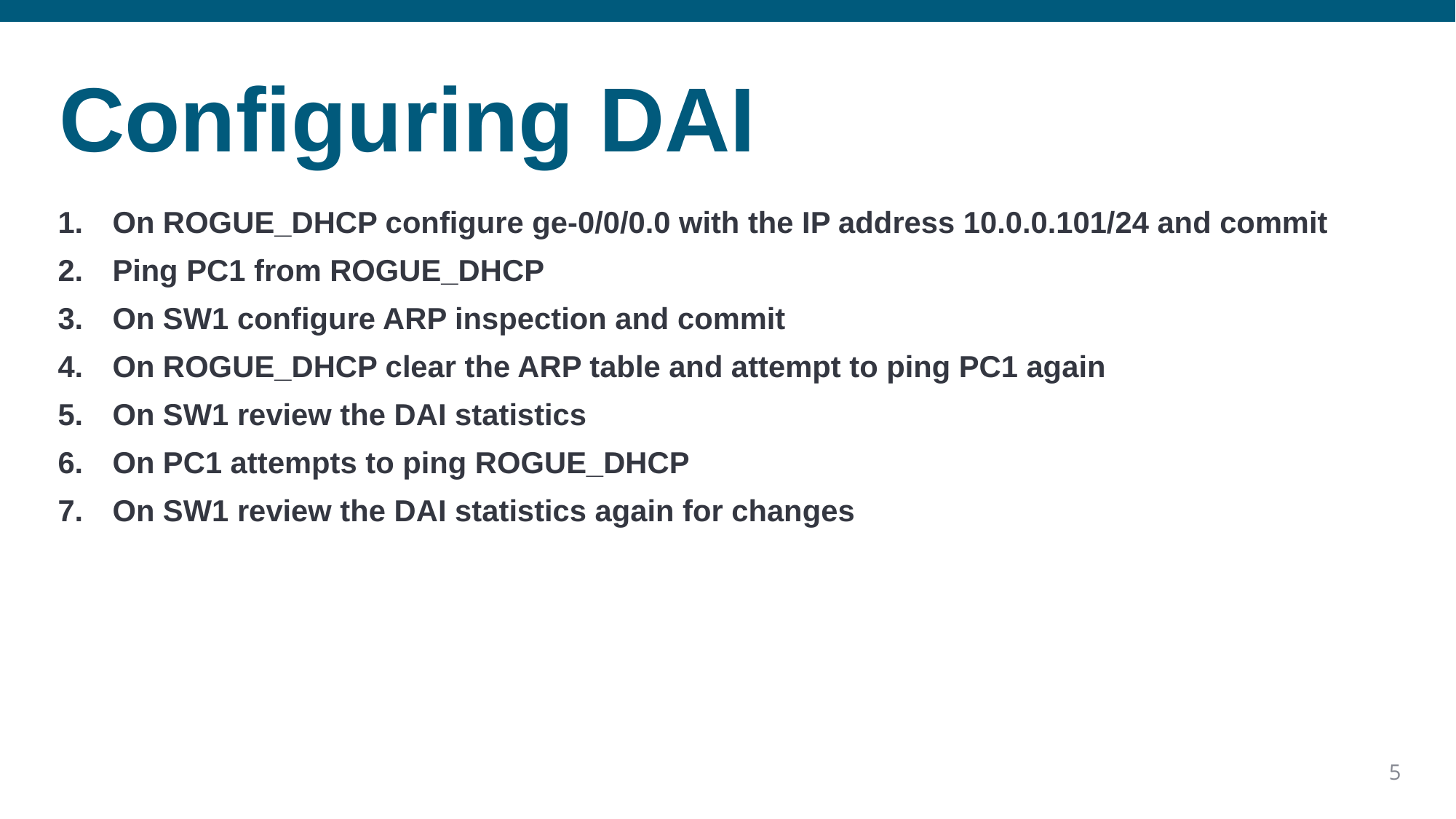

# Configuring DAI
On ROGUE_DHCP configure ge-0/0/0.0 with the IP address 10.0.0.101/24 and commit
Ping PC1 from ROGUE_DHCP
On SW1 configure ARP inspection and commit
On ROGUE_DHCP clear the ARP table and attempt to ping PC1 again
On SW1 review the DAI statistics
On PC1 attempts to ping ROGUE_DHCP
On SW1 review the DAI statistics again for changes